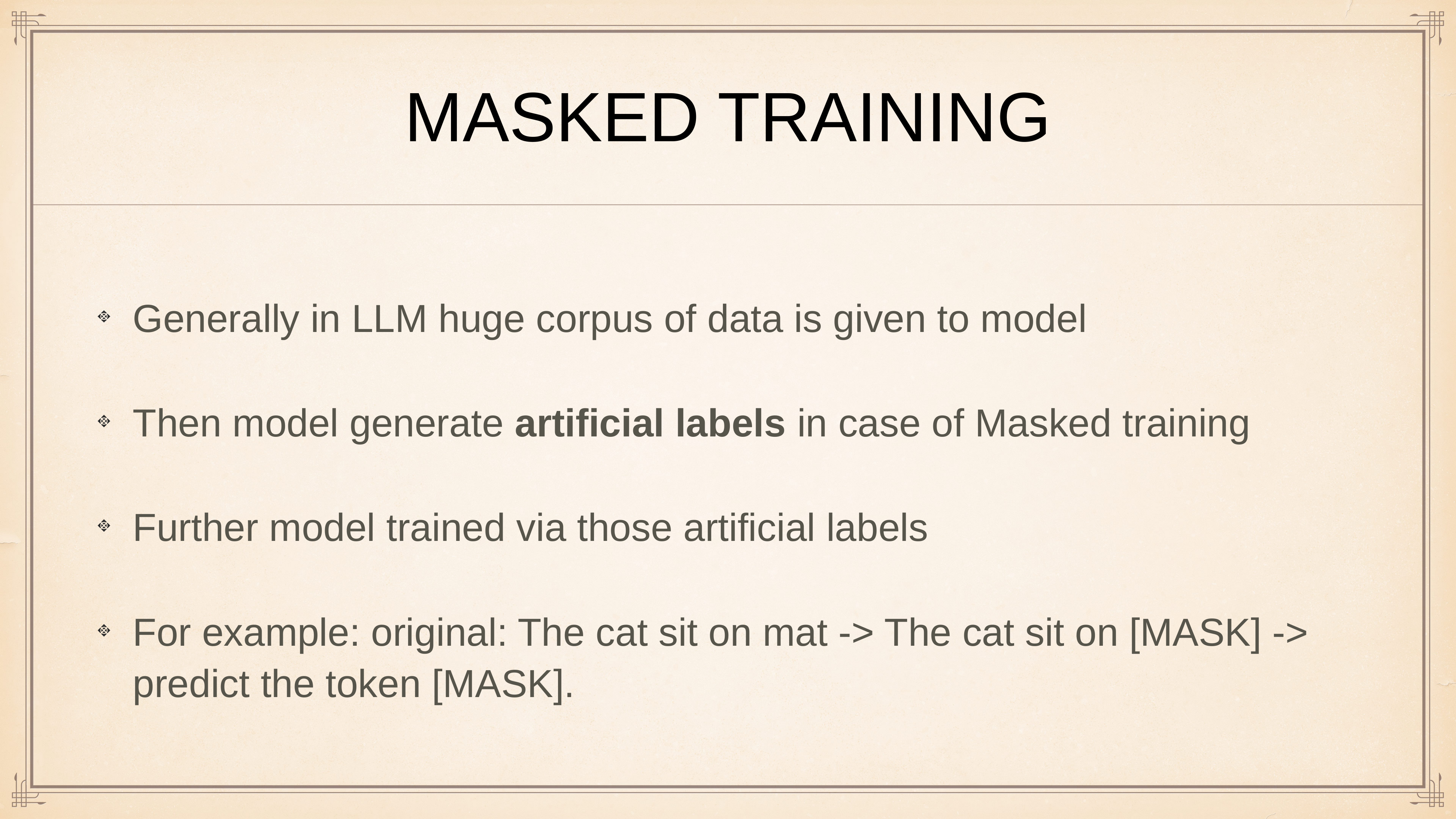

# Masked training
Generally in LLM huge corpus of data is given to model
Then model generate artificial labels in case of Masked training
Further model trained via those artificial labels
For example: original: The cat sit on mat -> The cat sit on [MASK] -> predict the token [MASK].